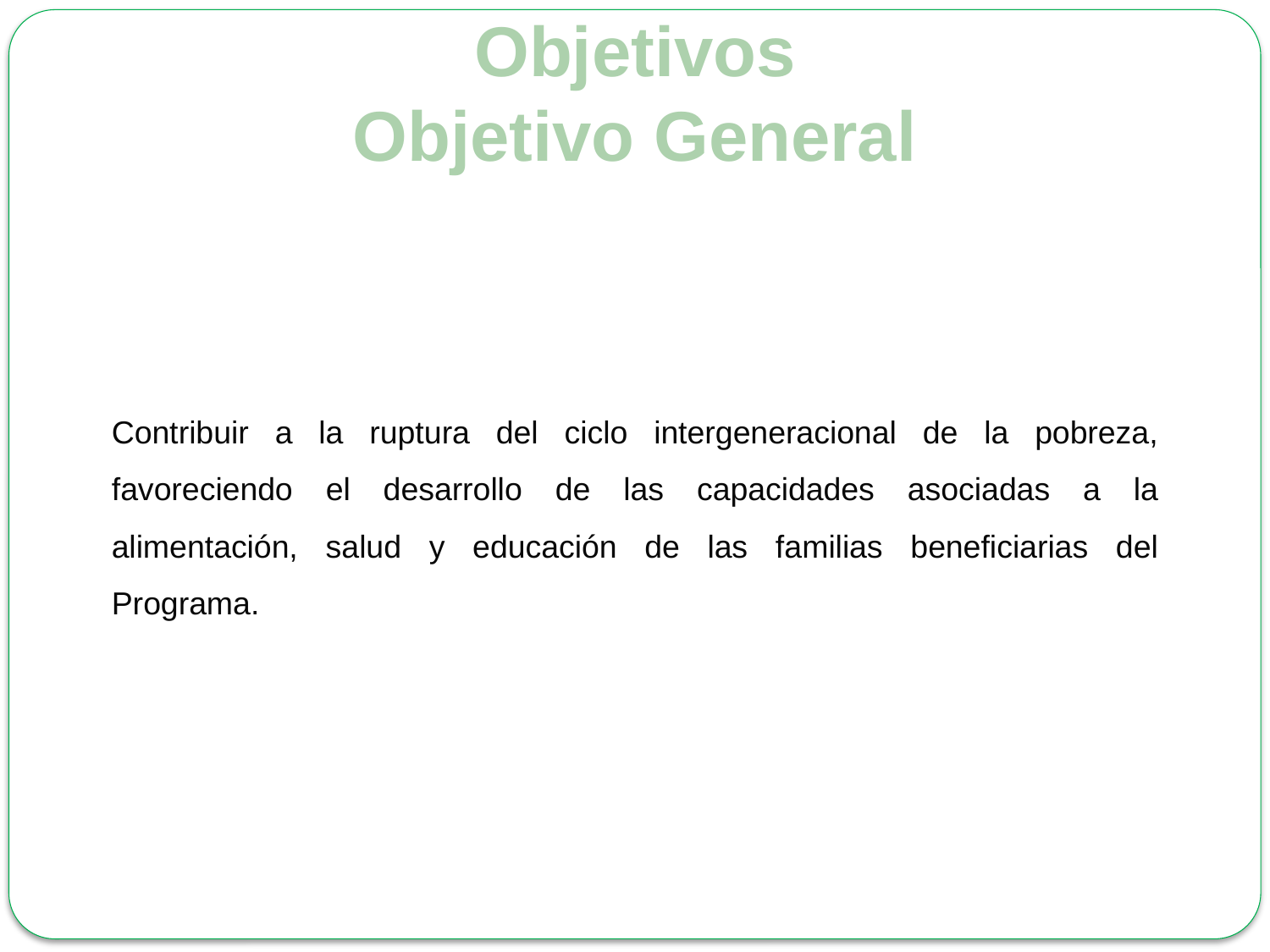

Objetivos
Objetivo General
Contribuir a la ruptura del ciclo intergeneracional de la pobreza, favoreciendo el desarrollo de las capacidades asociadas a la alimentación, salud y educación de las familias beneficiarias del Programa.